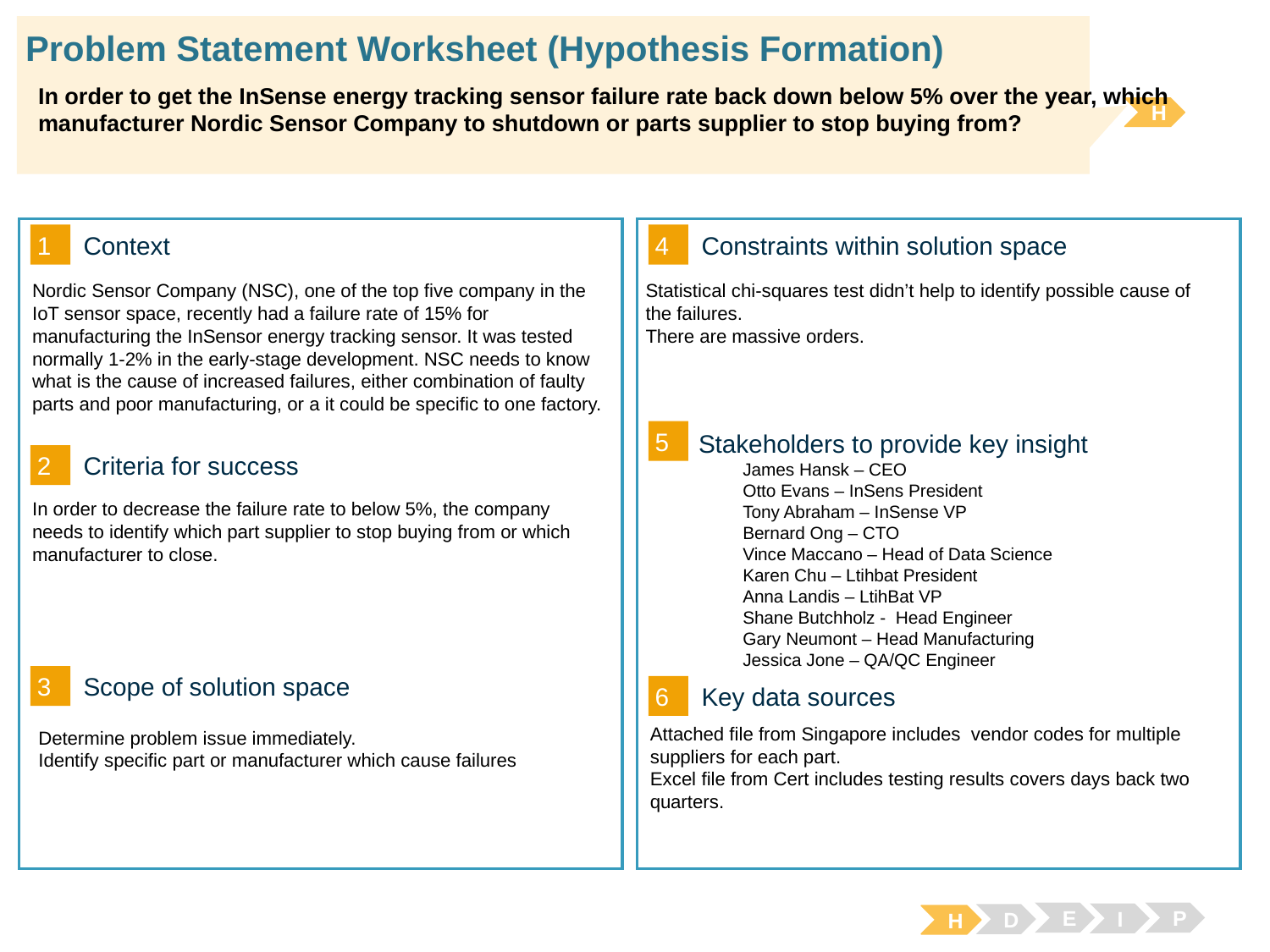

Problem Statement Worksheet (Hypothesis Formation)
In order to get the InSense energy tracking sensor failure rate back down below 5% over the year, which manufacturer Nordic Sensor Company to shutdown or parts supplier to stop buying from?
H

1
4
Context
Constraints within solution space
Statistical chi-squares test didn’t help to identify possible cause of the failures.
There are massive orders.
Nordic Sensor Company (NSC), one of the top five company in the IoT sensor space, recently had a failure rate of 15% for manufacturing the InSensor energy tracking sensor. It was tested normally 1-2% in the early-stage development. NSC needs to know what is the cause of increased failures, either combination of faulty parts and poor manufacturing, or a it could be specific to one factory.

5
Stakeholders to provide key insight
2
Criteria for success
James Hansk – CEO
Otto Evans – InSens President
Tony Abraham – InSense VP
Bernard Ong – CTO
Vince Maccano – Head of Data Science
Karen Chu – Ltihbat President
Anna Landis – LtihBat VP
Shane Butchholz -  Head Engineer
Gary Neumont – Head Manufacturing
Jessica Jone – QA/QC Engineer
In order to decrease the failure rate to below 5%, the company needs to identify which part supplier to stop buying from or which manufacturer to close.
3
Scope of solution space
6
Key data sources
Attached file from Singapore includes  vendor codes for multiple suppliers for each part.
Excel file from Cert includes testing results covers days back two quarters.
Determine problem issue immediately.
Identify specific part or manufacturer which cause failures
E
P
I
D
H